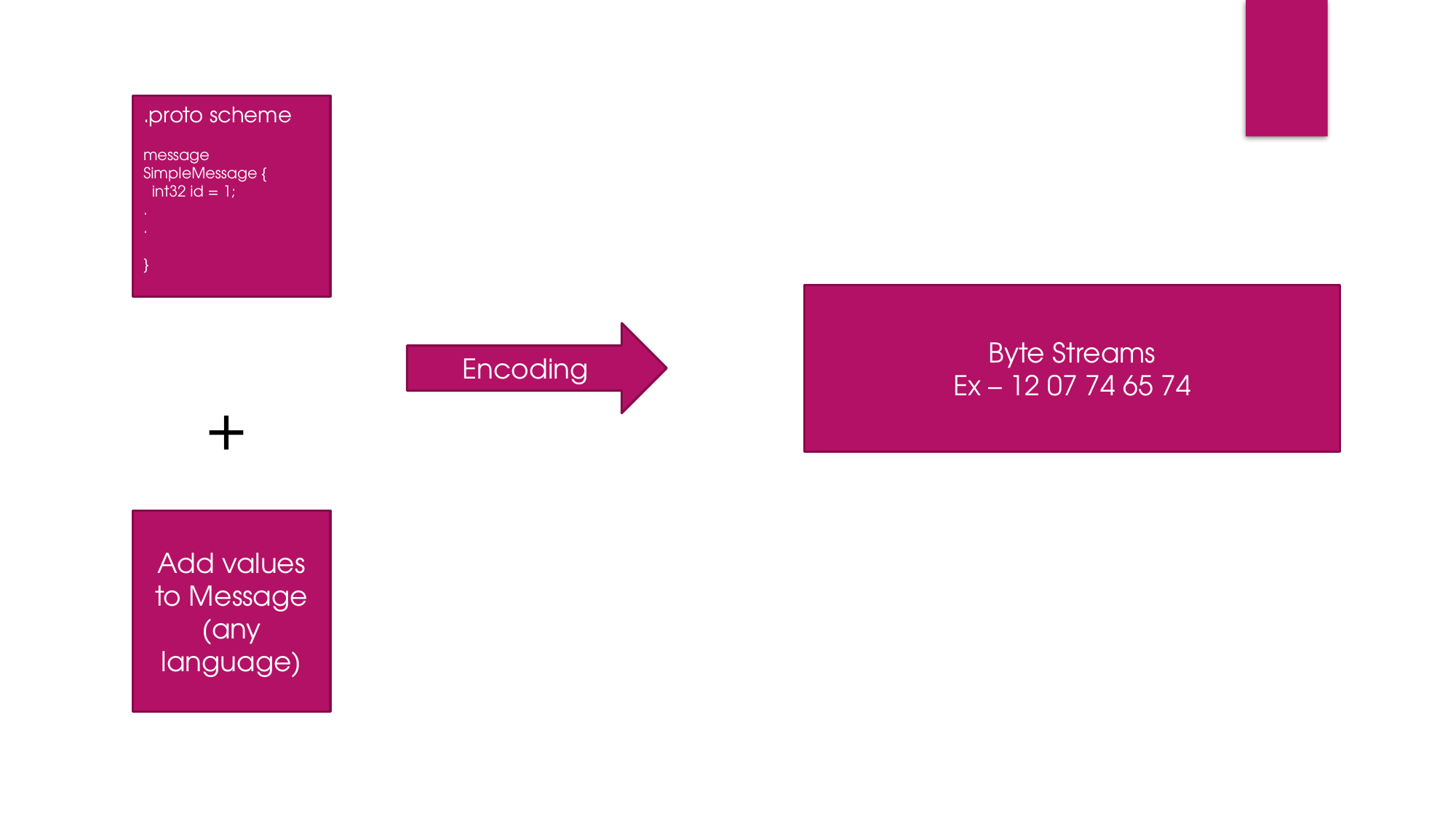

.proto scheme
message SimpleMessage {
  int32 id = 1;
.
.

}

Byte Streams
Ex – 12 07 74 65 74
Encoding
+
Add values to Message (any language)